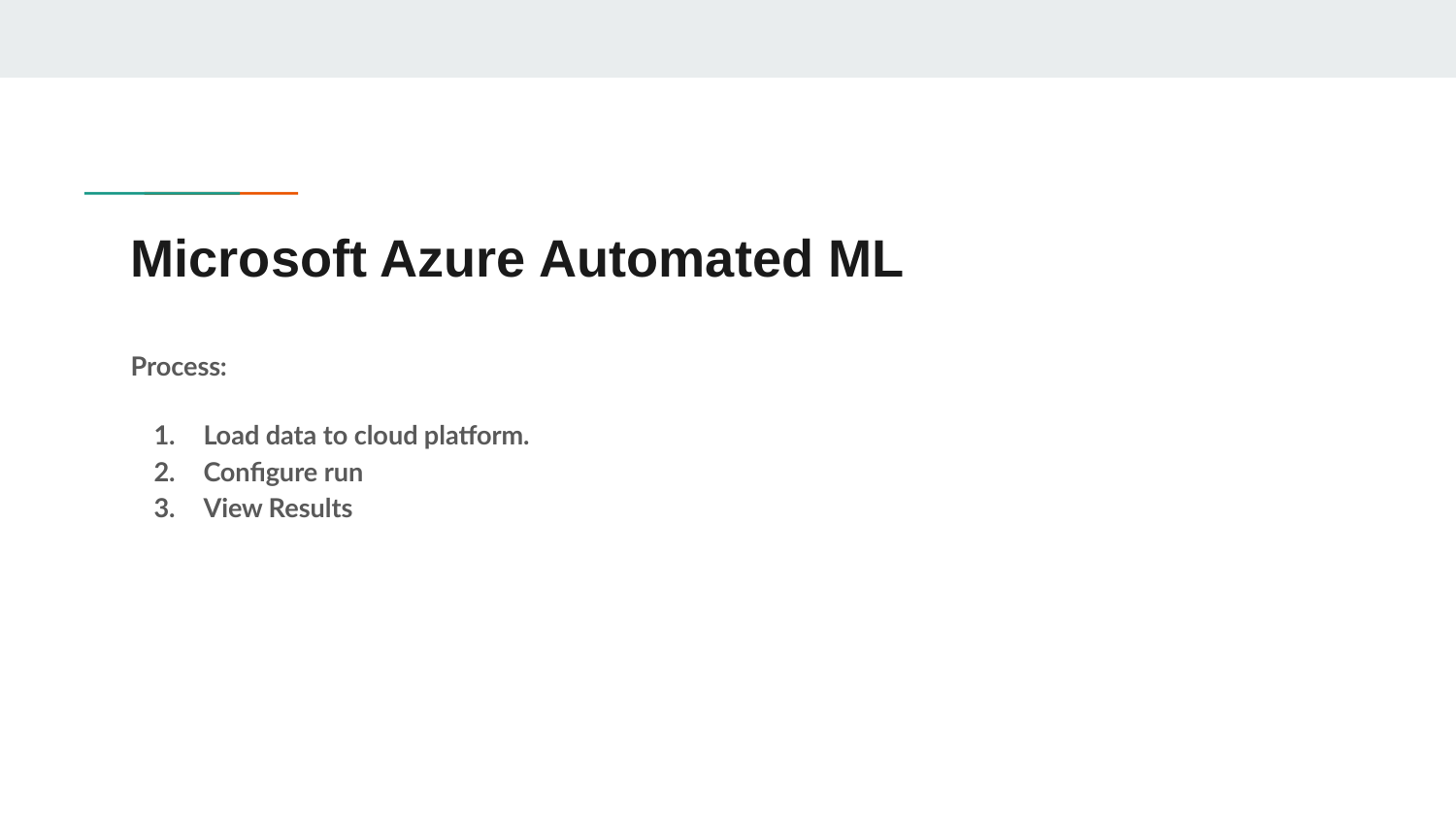

# Microsoft Azure Automated ML
Process:
Load data to cloud platform.
Configure run
View Results